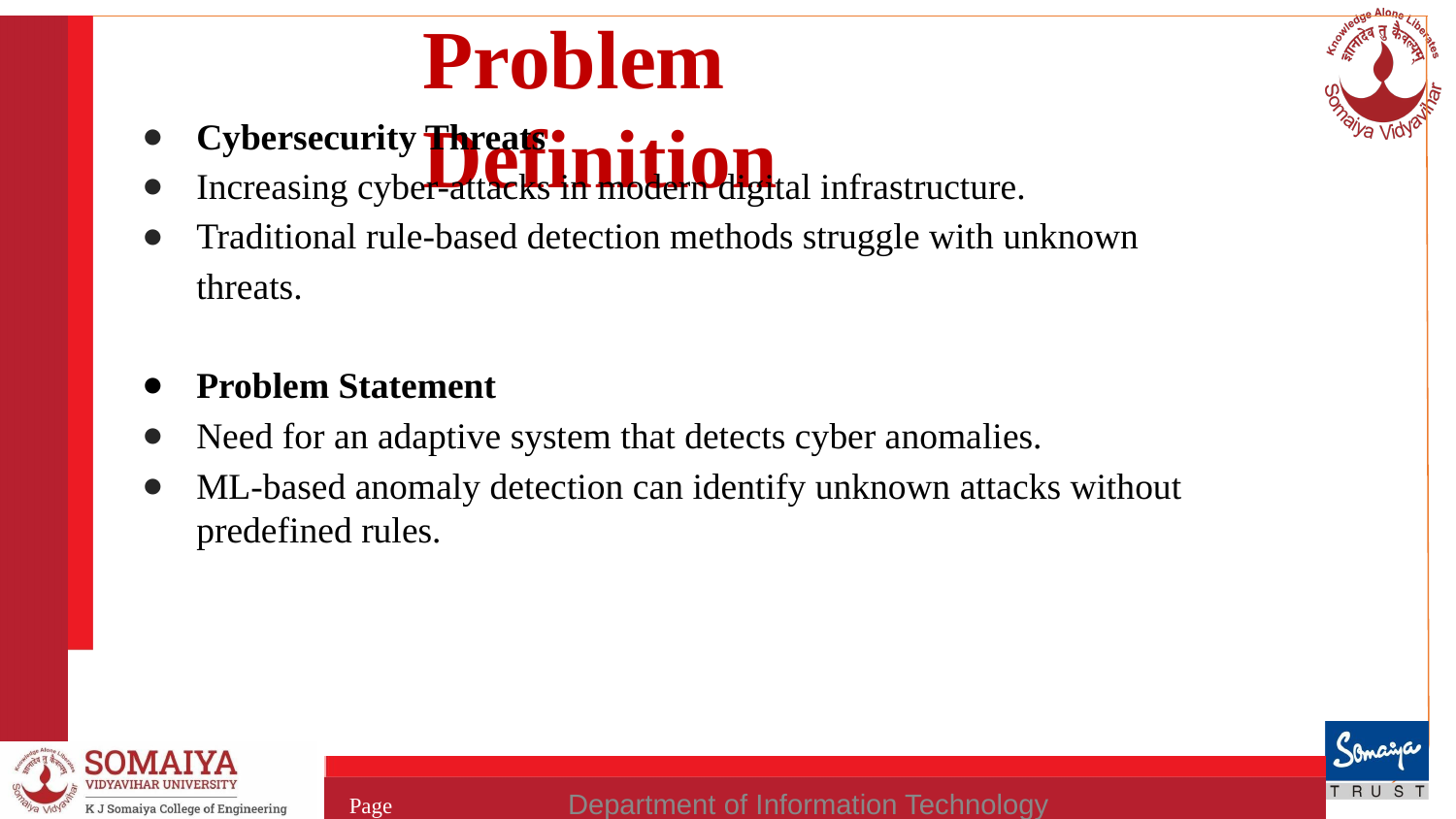

# Problem	Definition
Cybersecurity Threats
Increasing cyber-attacks in modern digital infrastructure.
Traditional rule-based detection methods struggle with unknown threats.

Problem Statement
Need for an adaptive system that detects cyber anomalies.
ML-based anomaly detection can identify unknown attacks without predefined rules.

Department of Information Technology
Page